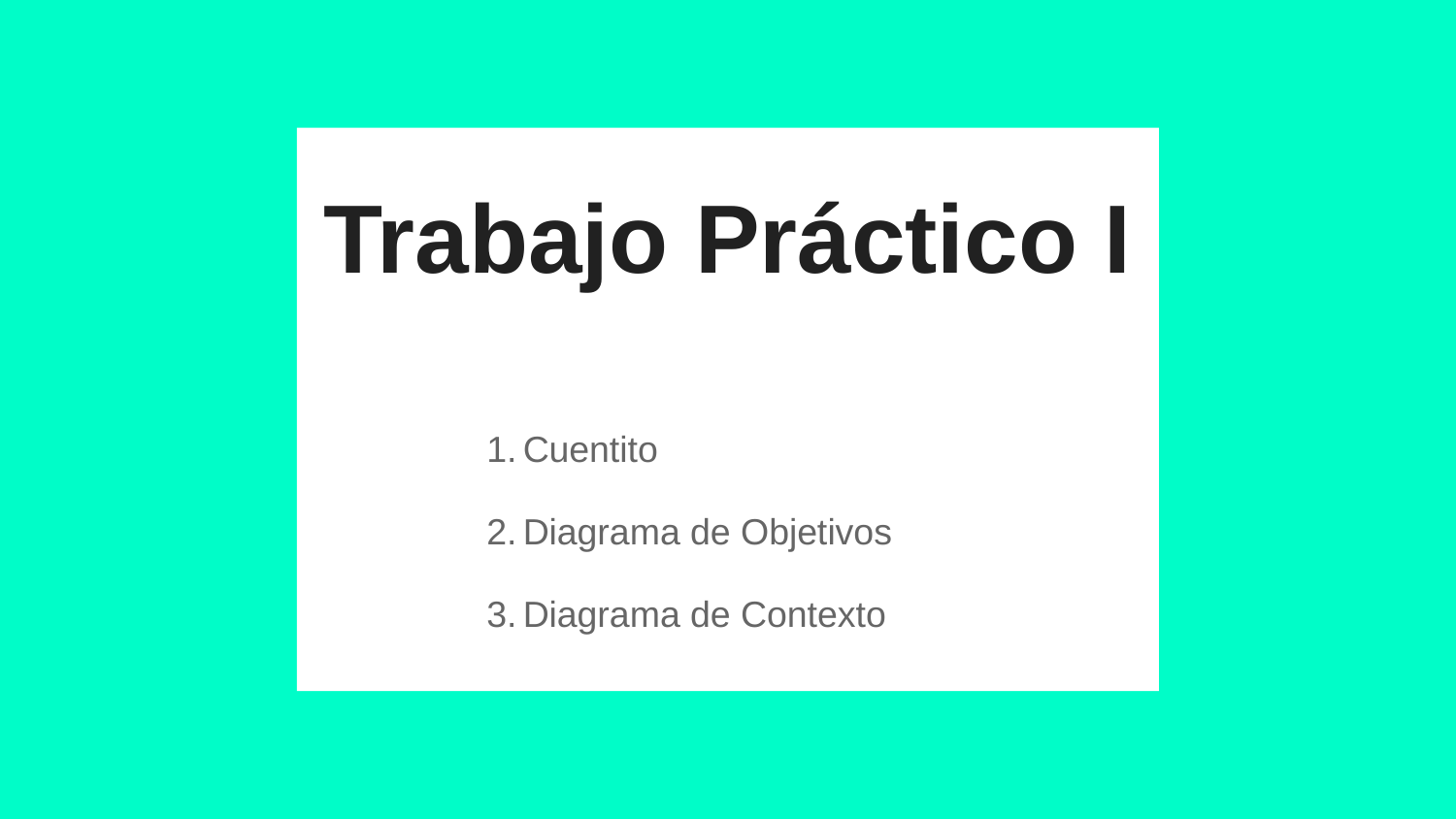

# Trabajo Práctico I

Cuentito
Diagrama de Objetivos
Diagrama de Contexto